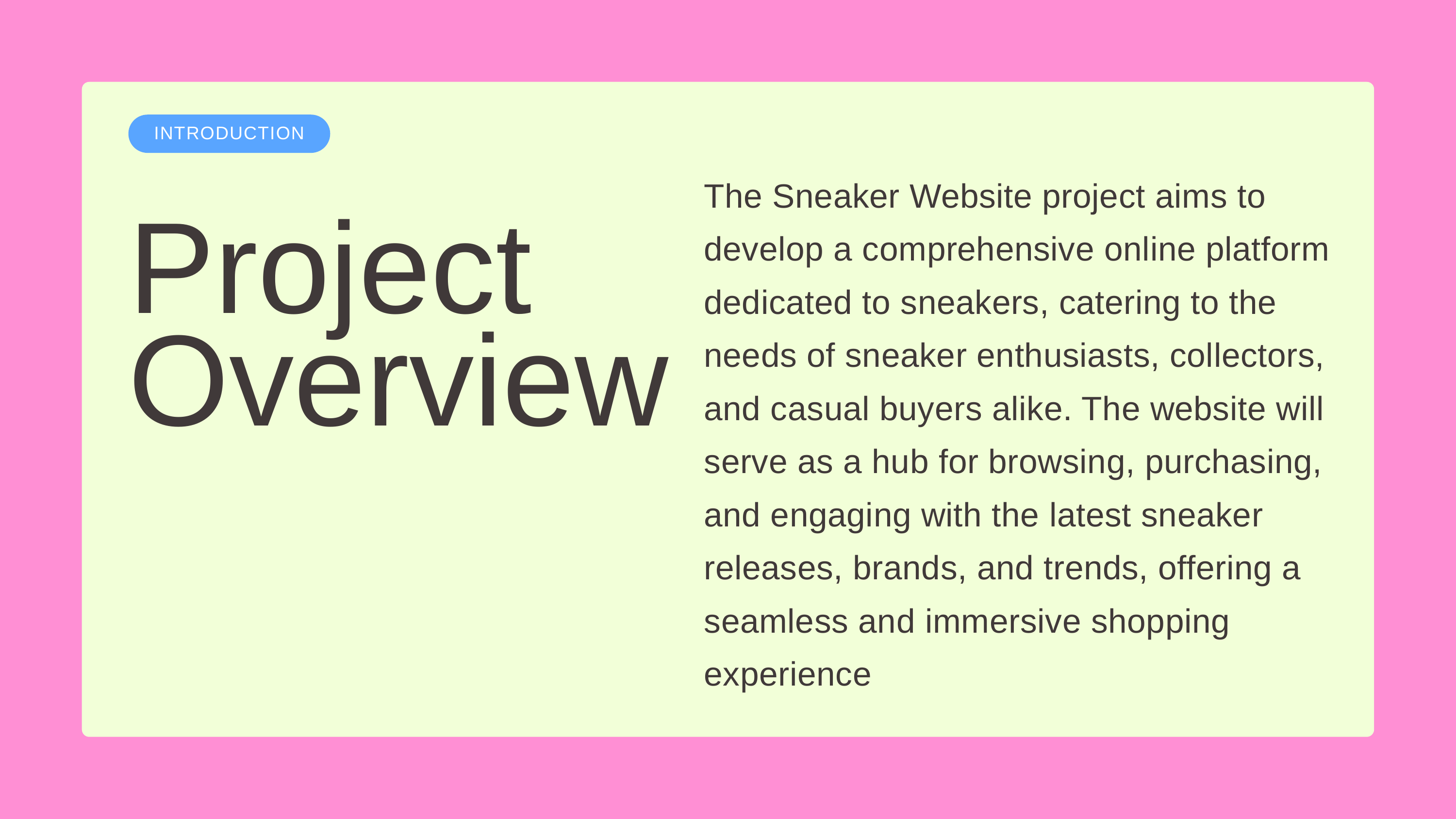

INTRODUCTION
The Sneaker Website project aims to develop a comprehensive online platform dedicated to sneakers, catering to the needs of sneaker enthusiasts, collectors, and casual buyers alike. The website will serve as a hub for browsing, purchasing, and engaging with the latest sneaker releases, brands, and trends, offering a seamless and immersive shopping experience
Project Overview